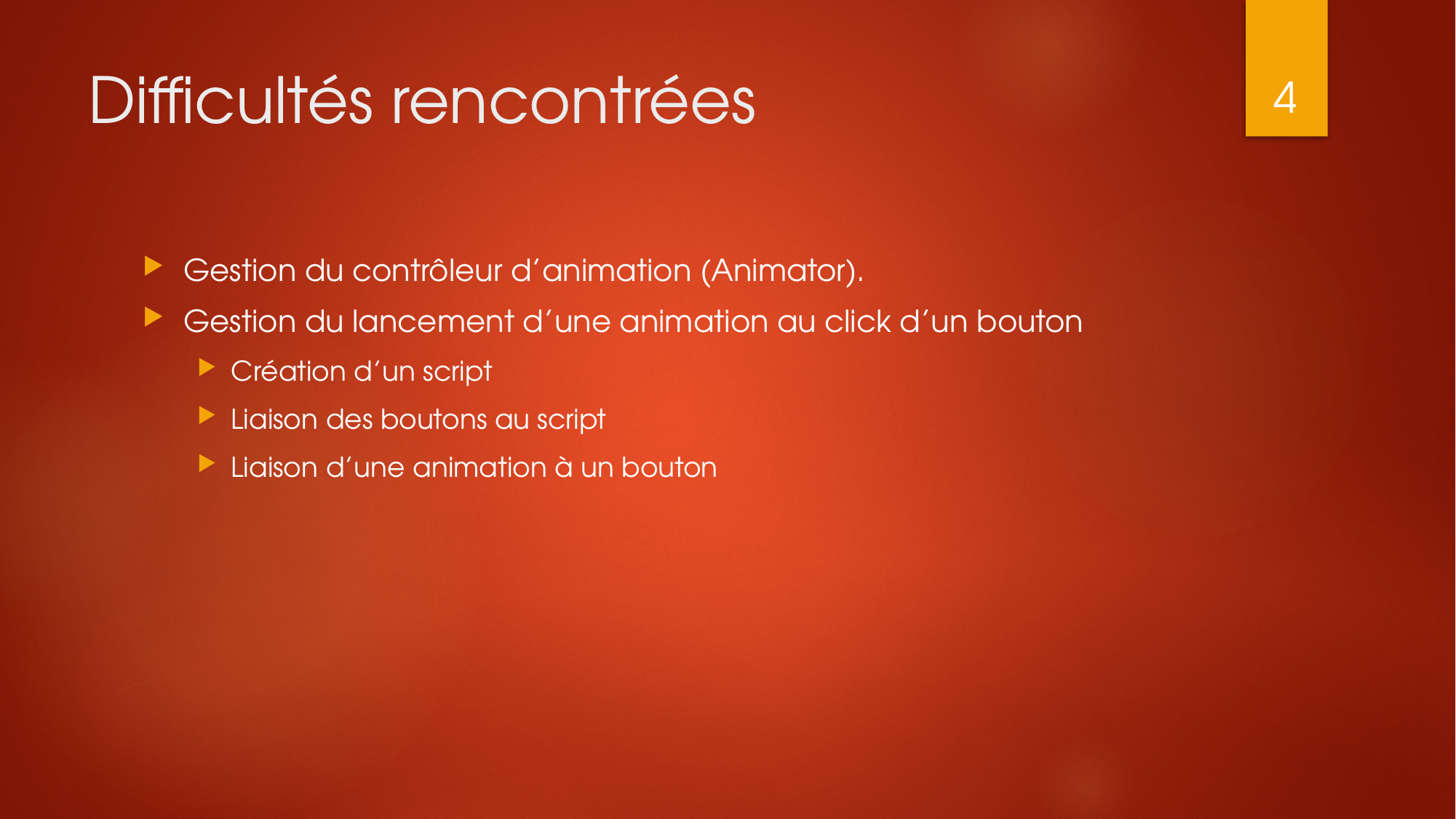

4
# Difficultés rencontrées
Gestion du contrôleur d’animation (Animator).
Gestion du lancement d’une animation au click d’un bouton
Création d’un script
Liaison des boutons au script
Liaison d’une animation à un bouton